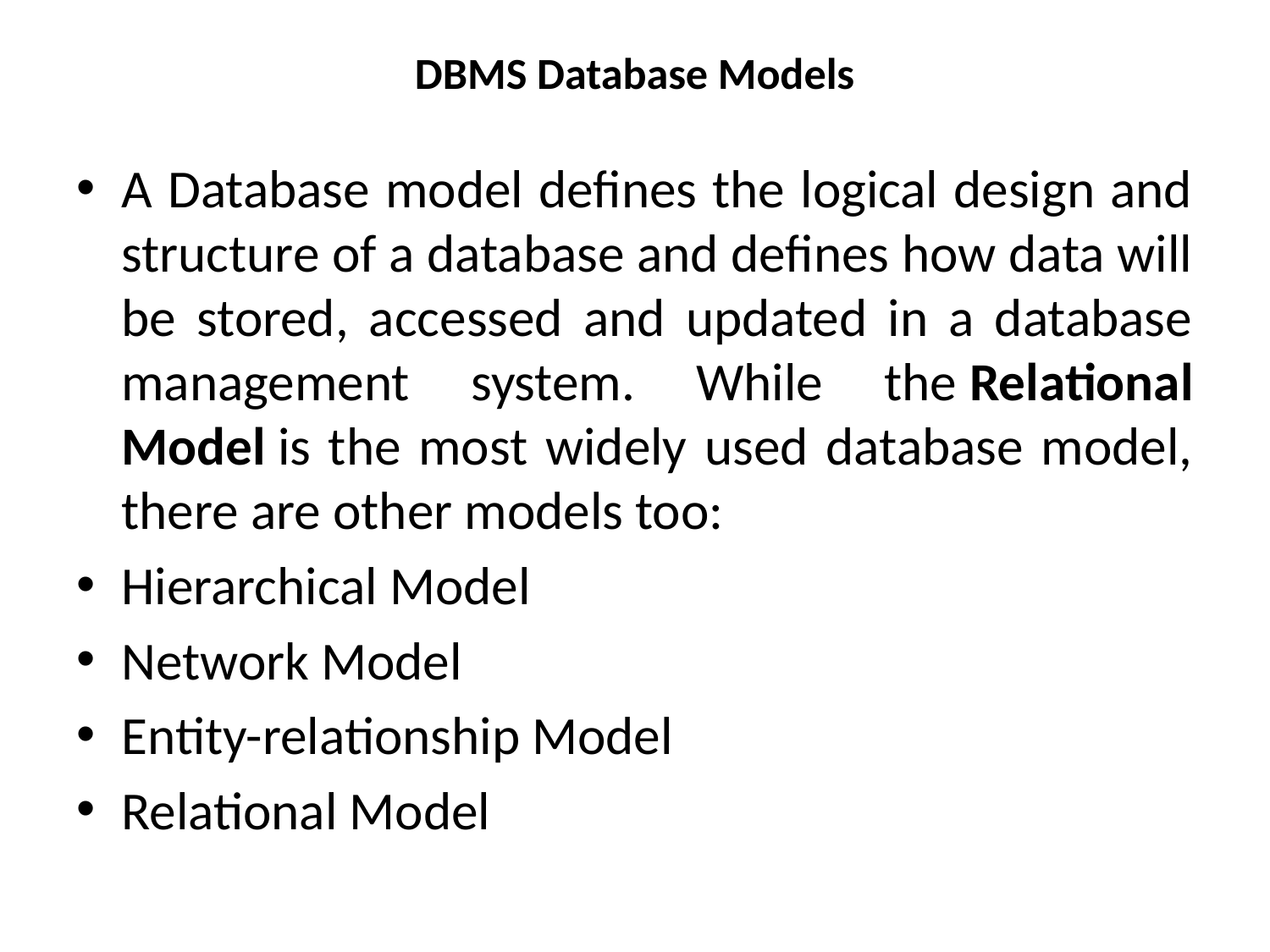

# DBMS Database Models
A Database model defines the logical design and structure of a database and defines how data will be stored, accessed and updated in a database management system. While the Relational Model is the most widely used database model, there are other models too:
Hierarchical Model
Network Model
Entity-relationship Model
Relational Model